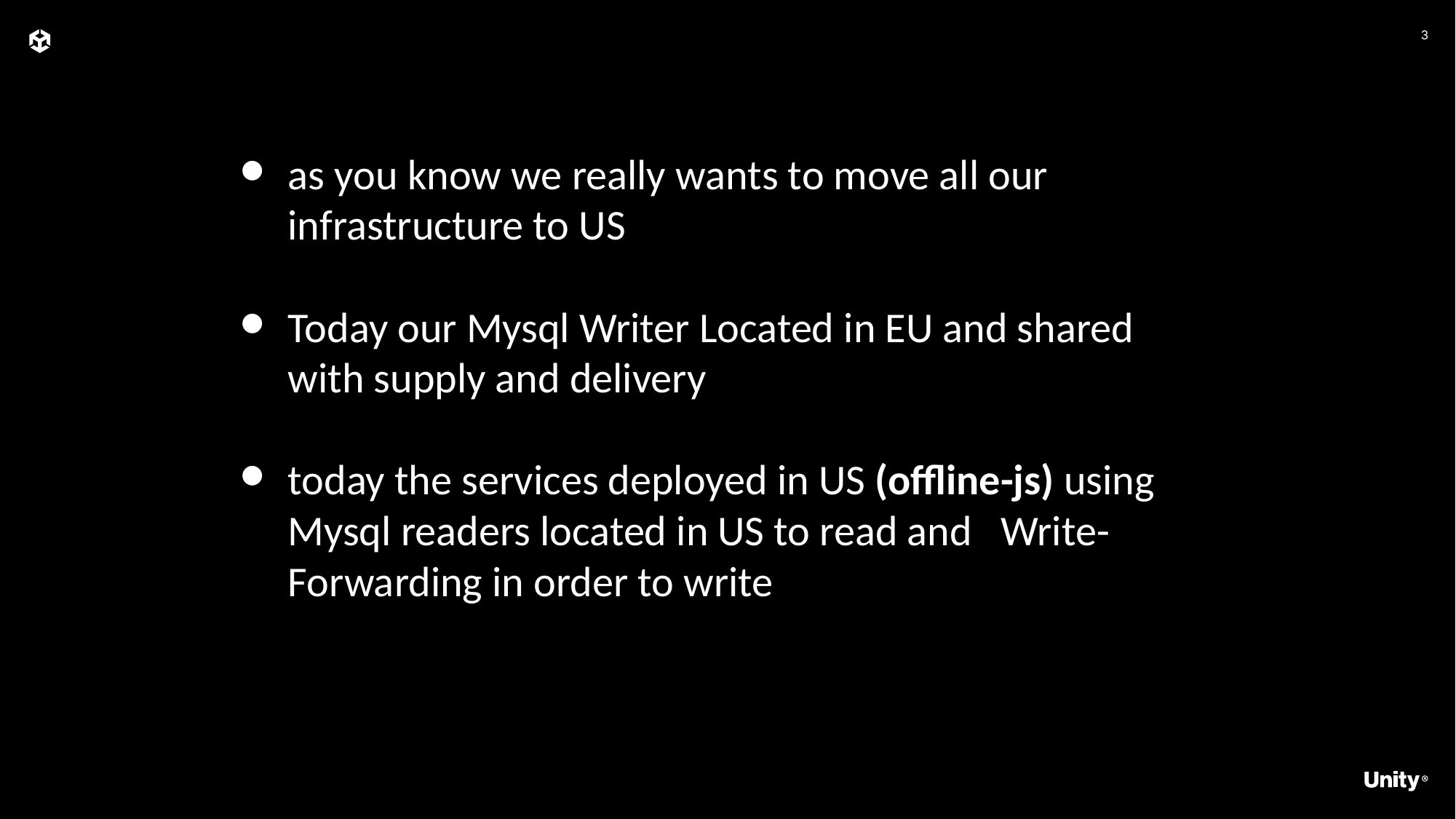

as you know we really wants to move all our infrastructure to US

Today our Mysql Writer Located in EU and shared
with supply and delivery

today the services deployed in US (offline-js) using
Mysql readers located in US to read and   Write-Forwarding in order to write